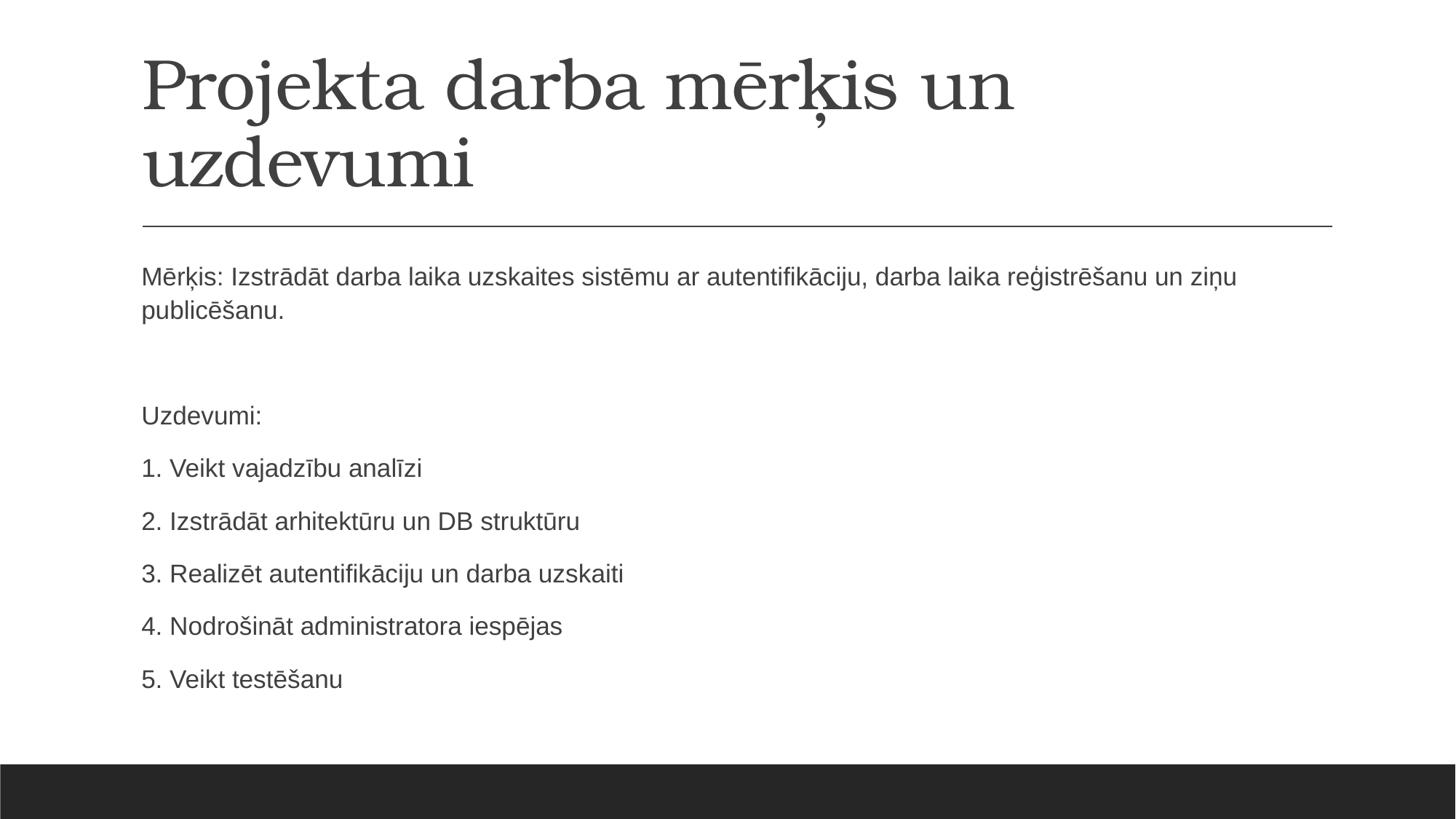

# Projekta darba mērķis un uzdevumi
Mērķis: Izstrādāt darba laika uzskaites sistēmu ar autentifikāciju, darba laika reģistrēšanu un ziņu publicēšanu.

Uzdevumi:
1. Veikt vajadzību analīzi
2. Izstrādāt arhitektūru un DB struktūru
3. Realizēt autentifikāciju un darba uzskaiti
4. Nodrošināt administratora iespējas
5. Veikt testēšanu